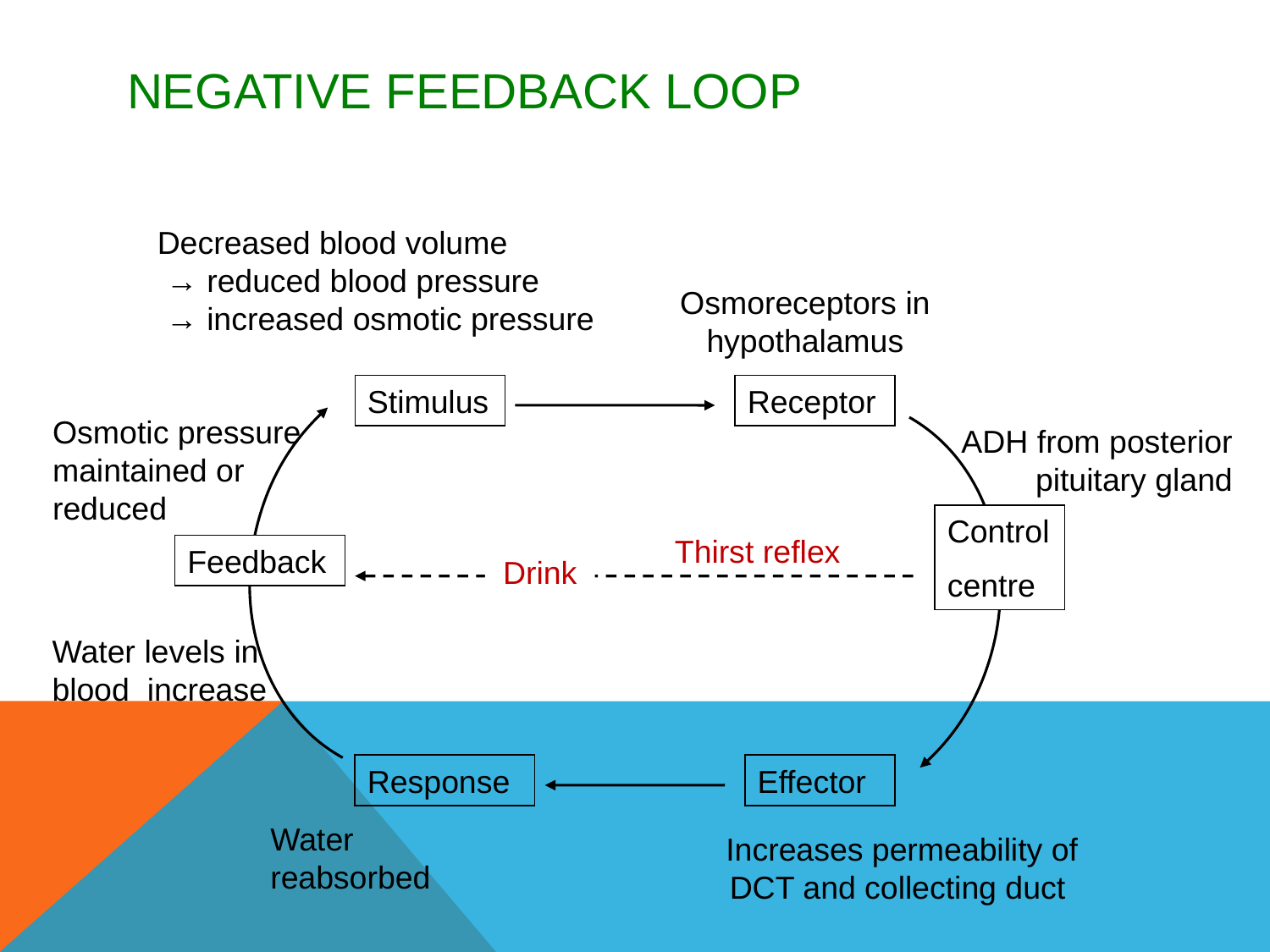

# Negative feedback loop

Decreased blood volume
 → reduced blood pressure
 → increased osmotic pressure
Osmoreceptors in hypothalamus
Stimulus
Receptor

Osmotic pressure maintained or reduced

ADH from posterior pituitary gland

Control
centre
Thirst reflex
Feedback
Drink

Water levels in blood  increase
Response
Effector

Water
reabsorbed
Increases permeability of DCT and collecting duct